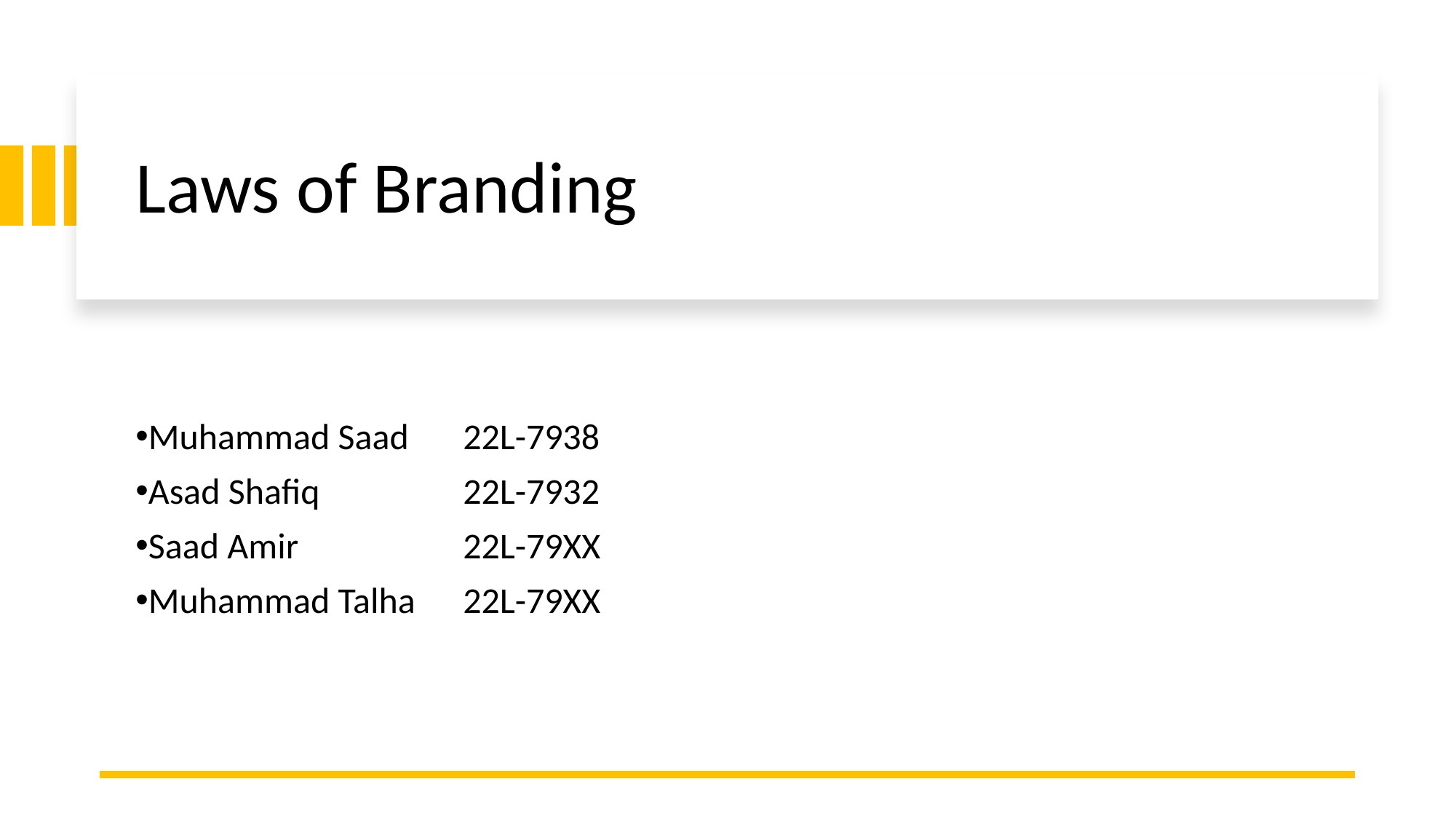

# Laws of Branding

Muhammad Saad	22L-7938
Asad Shafiq		22L-7932
Saad Amir		22L-79XX
Muhammad Talha	22L-79XX